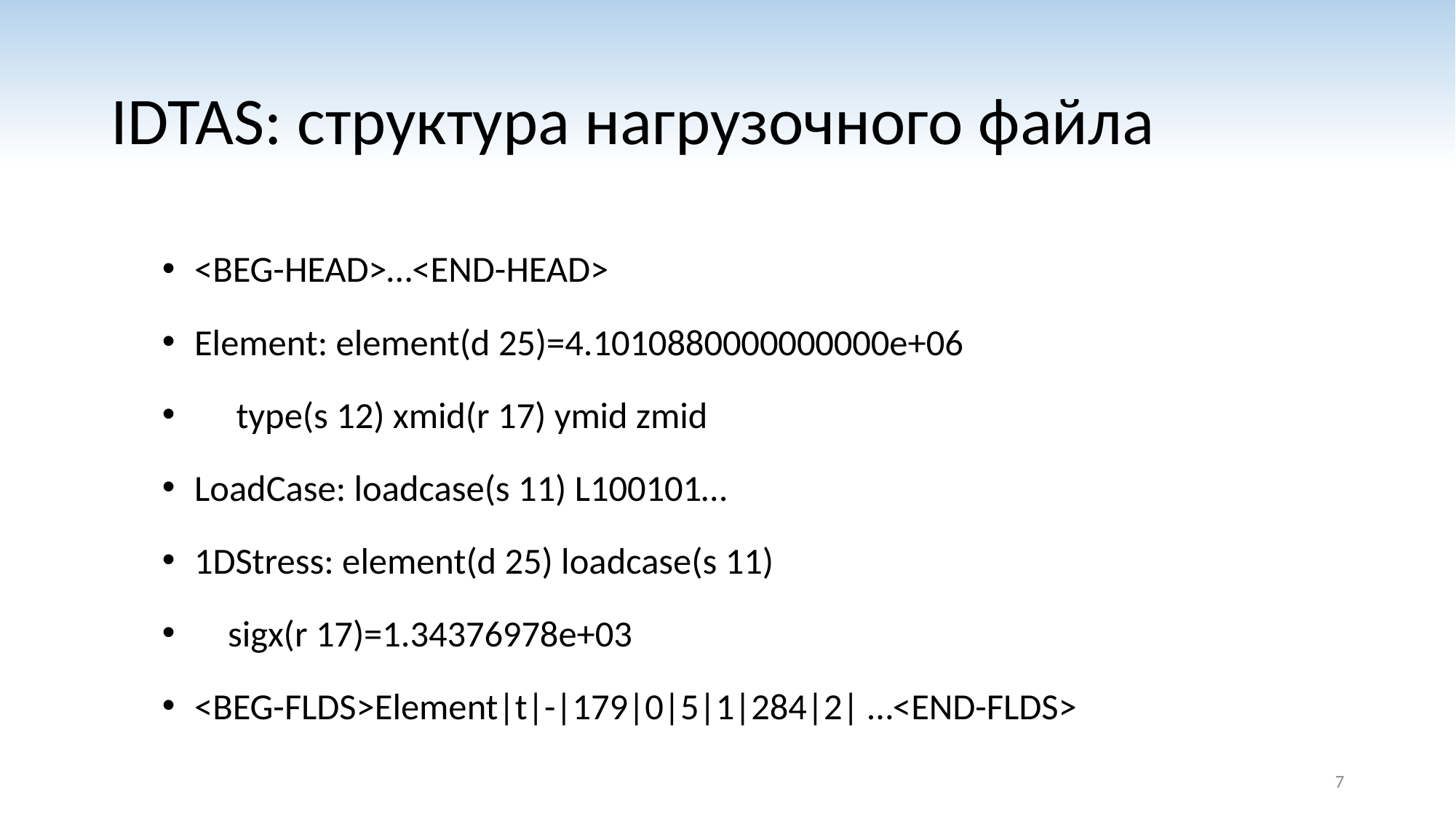

# IDTAS: структура нагрузочного файла
<BEG-HEAD>…<END-HEAD>
Element: element(d 25)=4.1010880000000000e+06
     type(s 12) xmid(r 17) ymid zmid
LoadCase: loadcase(s 11) L100101…
1DStress: element(d 25) loadcase(s 11)
    sigx(r 17)=1.34376978e+03
<BEG-FLDS>Element|t|-|179|0|5|1|284|2| …<END-FLDS>
7